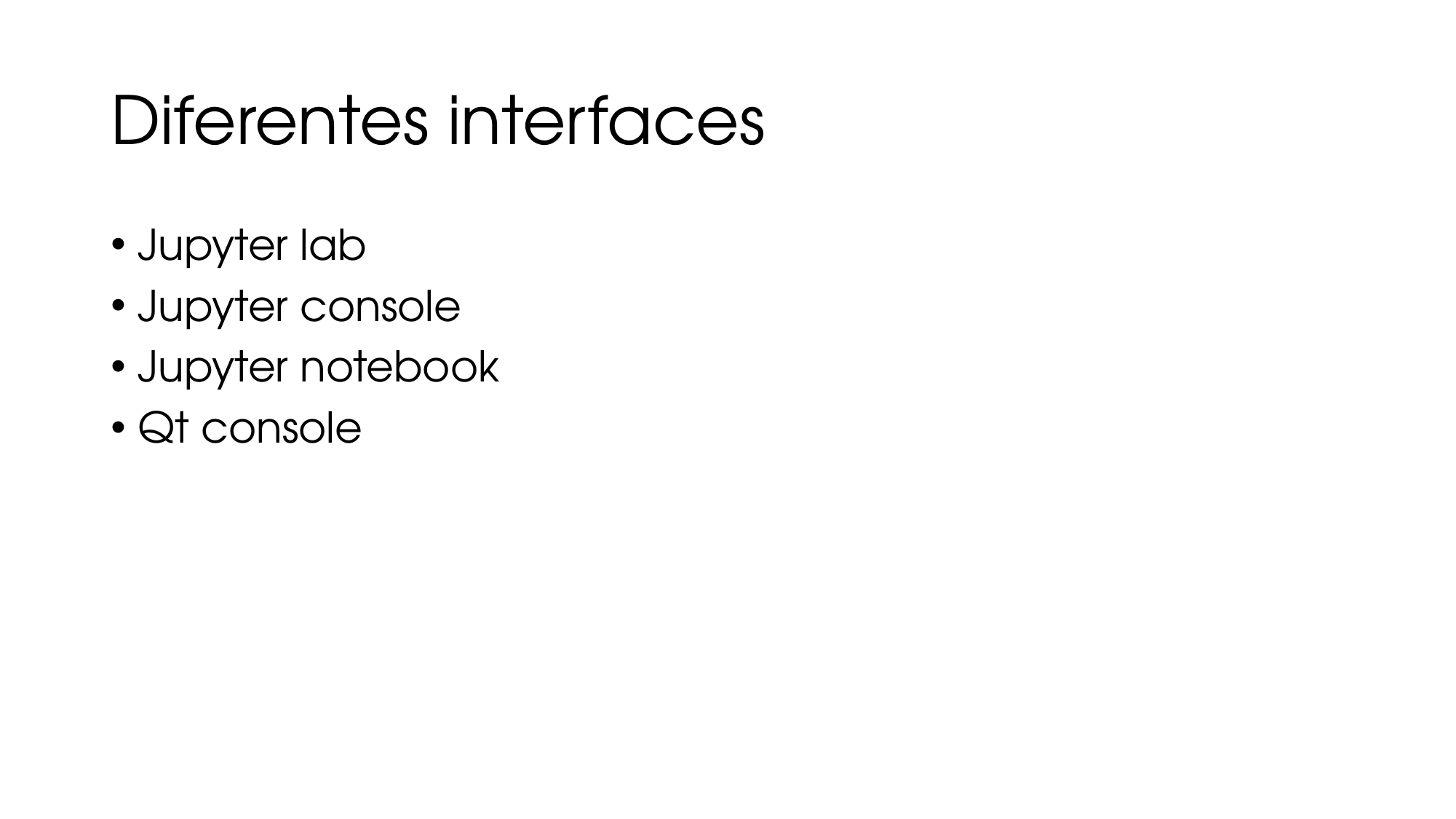

# Diferentes interfaces
Jupyter lab
Jupyter console
Jupyter notebook
Qt console